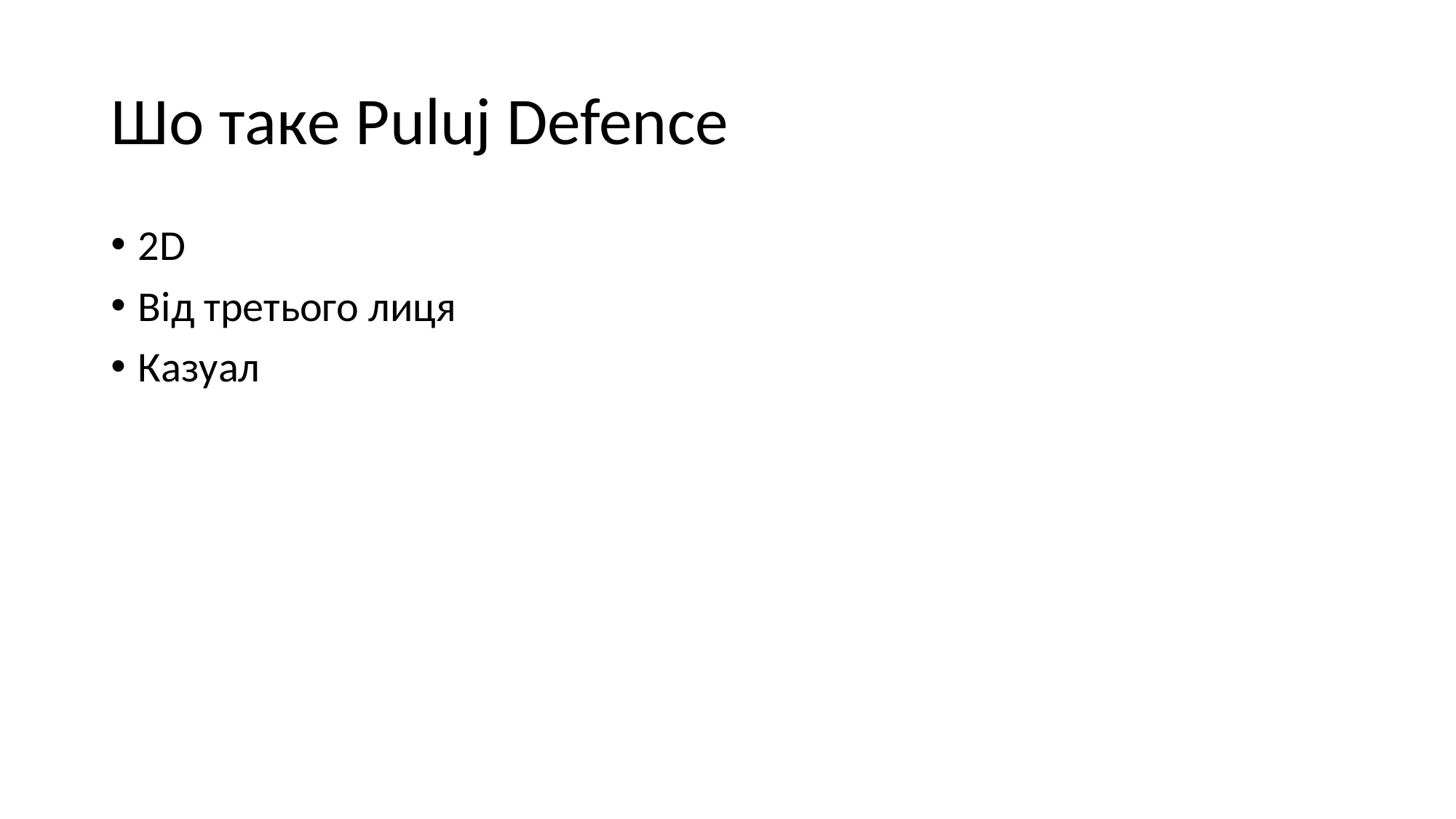

# Шо таке Puluj Defence
2D
Від третього лиця
Казуал